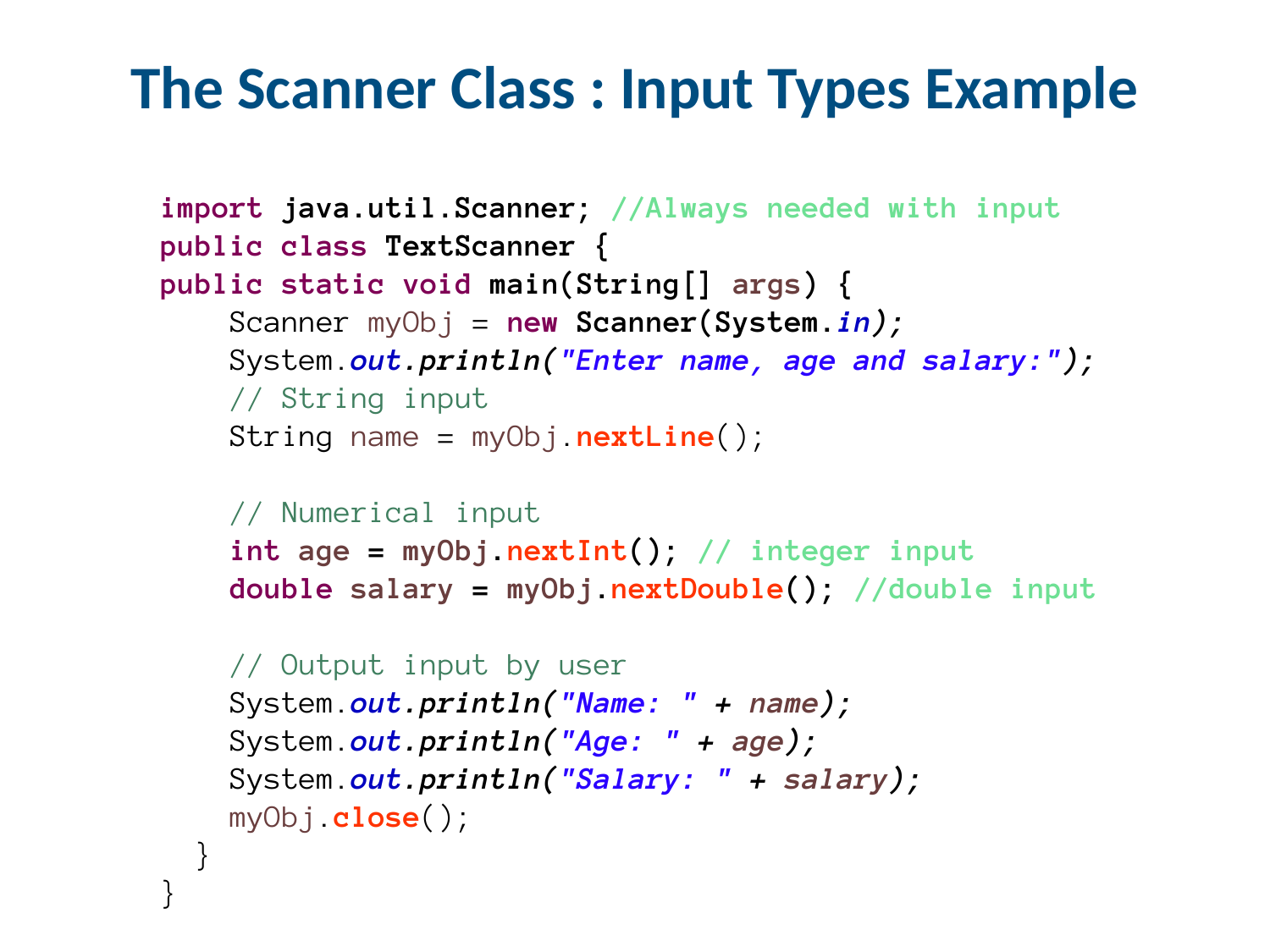

# The Scanner Class : Input Types Example
import java.util.Scanner; //Always needed with input
public class TextScanner {
public static void main(String[] args) {
    Scanner myObj = new Scanner(System.in);
    System.out.println("Enter name, age and salary:");
    // String input
    String name = myObj.nextLine();

    // Numerical input
    int age = myObj.nextInt(); // integer input
    double salary = myObj.nextDouble(); //double input

    // Output input by user
    System.out.println("Name: " + name);
    System.out.println("Age: " + age);
    System.out.println("Salary: " + salary);
    myObj.close();
  }
}